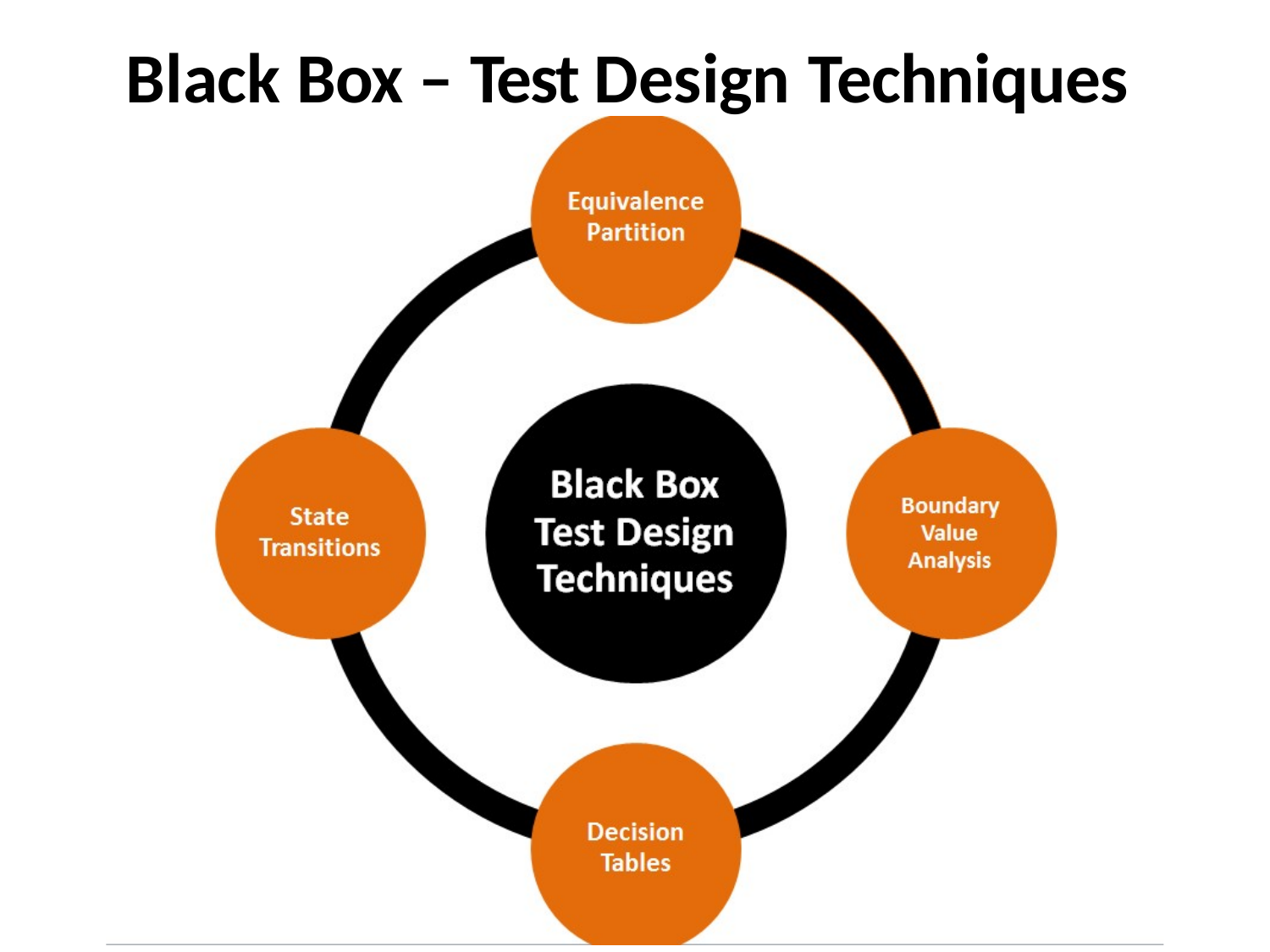

# Black Box – Test Design Techniques